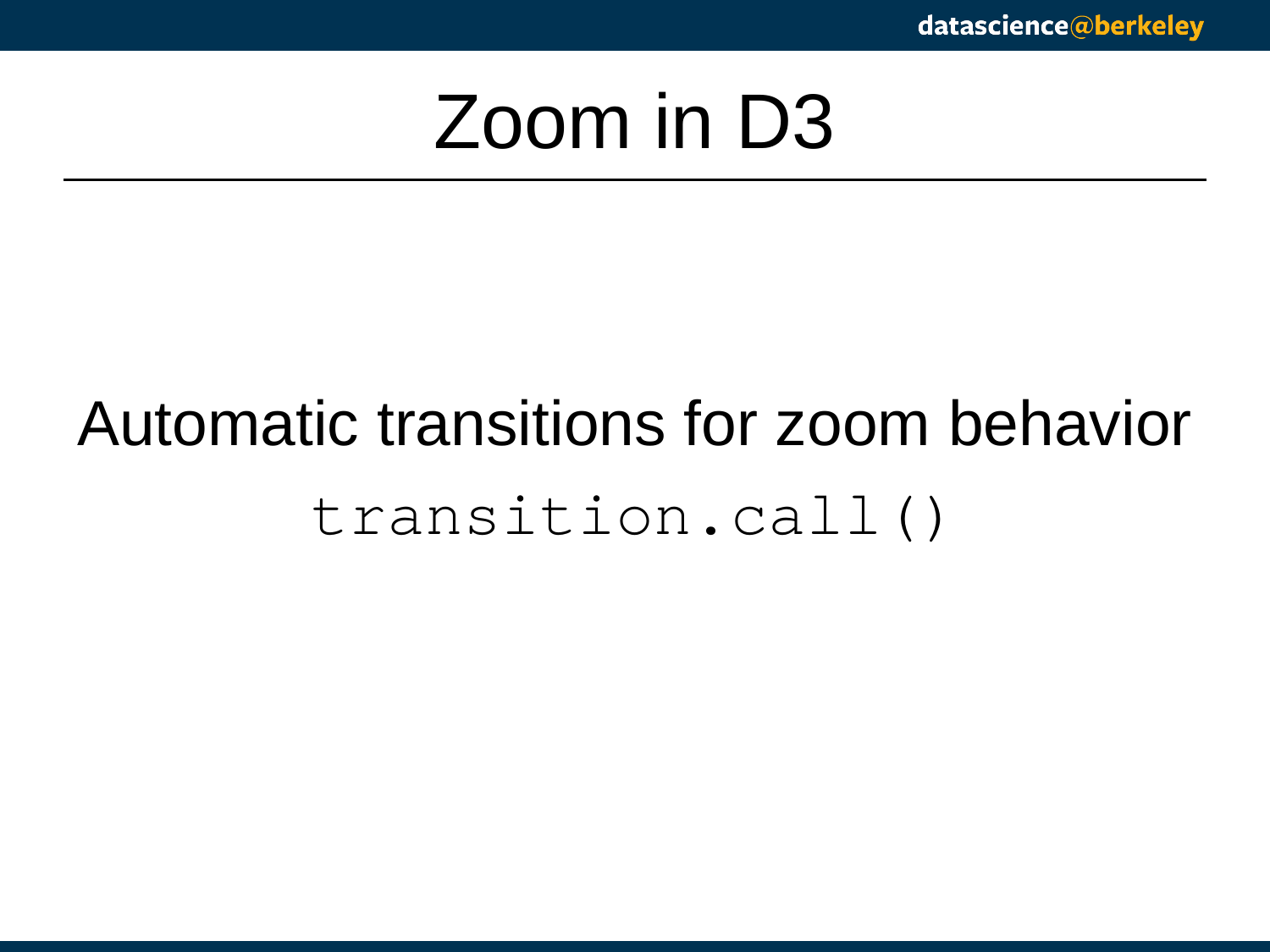

# Zoom in D3

Automatic transitions for zoom behavior
transition.call()